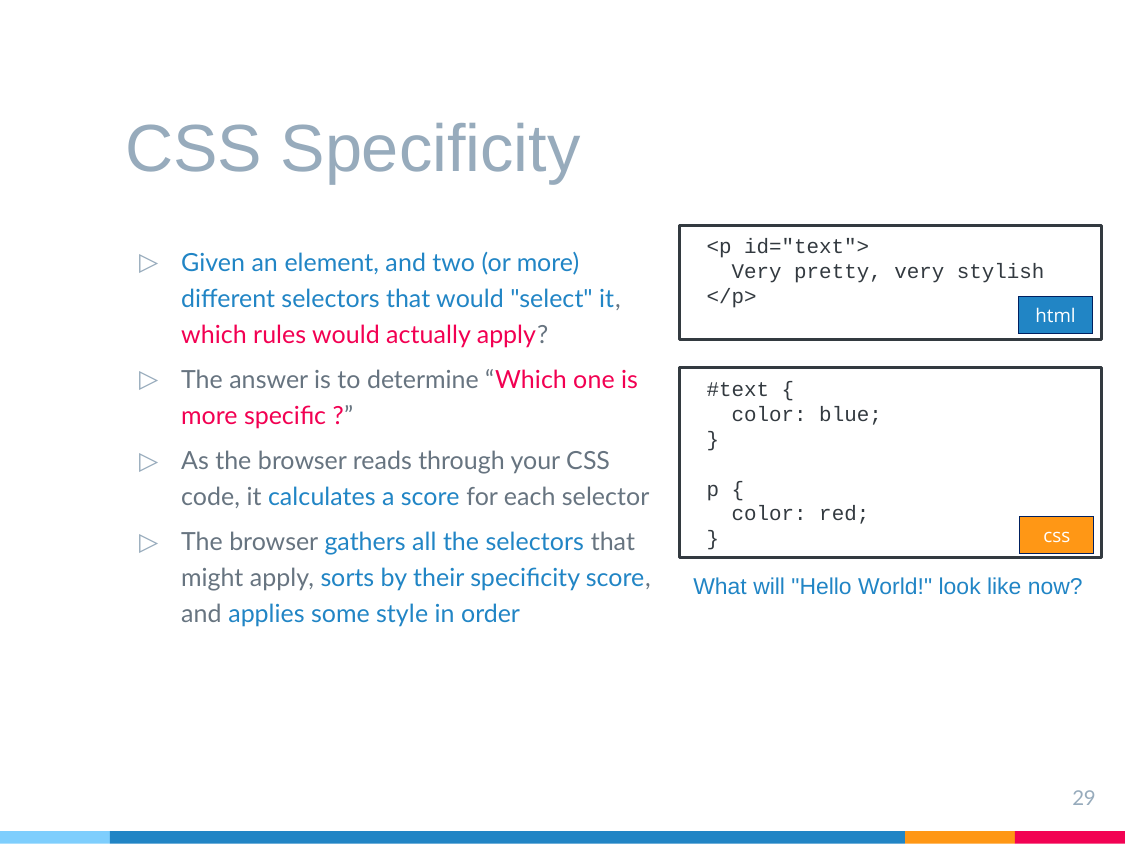

# CSS Specificity
Given an element, and two (or more) different selectors that would "select" it, which rules would actually apply?
The answer is to determine “Which one is more specific ?”
As the browser reads through your CSS code, it calculates a score for each selector
The browser gathers all the selectors that might apply, sorts by their specificity score, and applies some style in order
<p id="text">
  Very pretty, very stylish
</p>

html
#text {
  color: blue;
}

p {
  color: red;
}
css
What will "Hello World!" look like now?
29